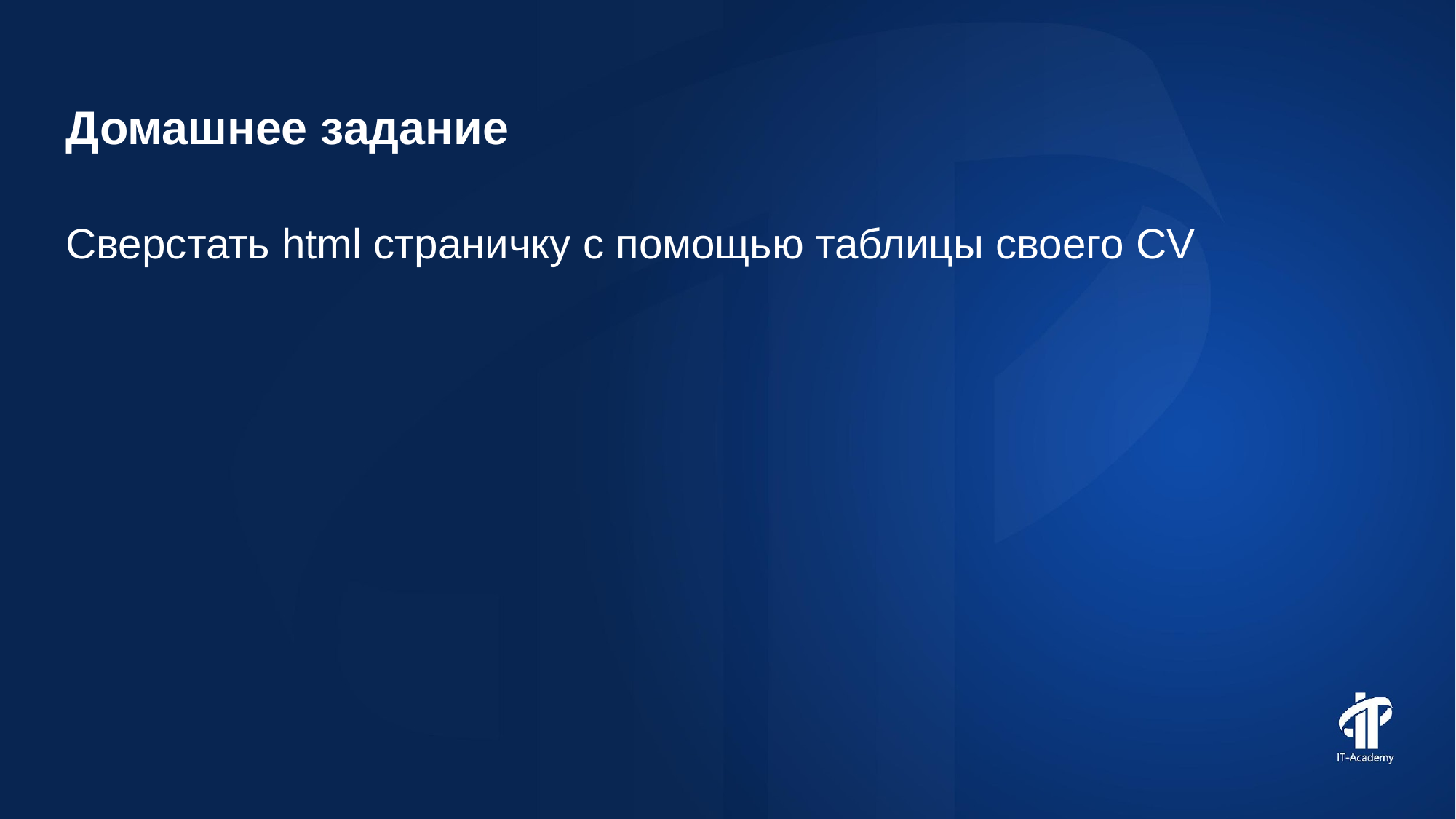

Домашнее задание
Сверстать html страничку с помощью таблицы своего CV